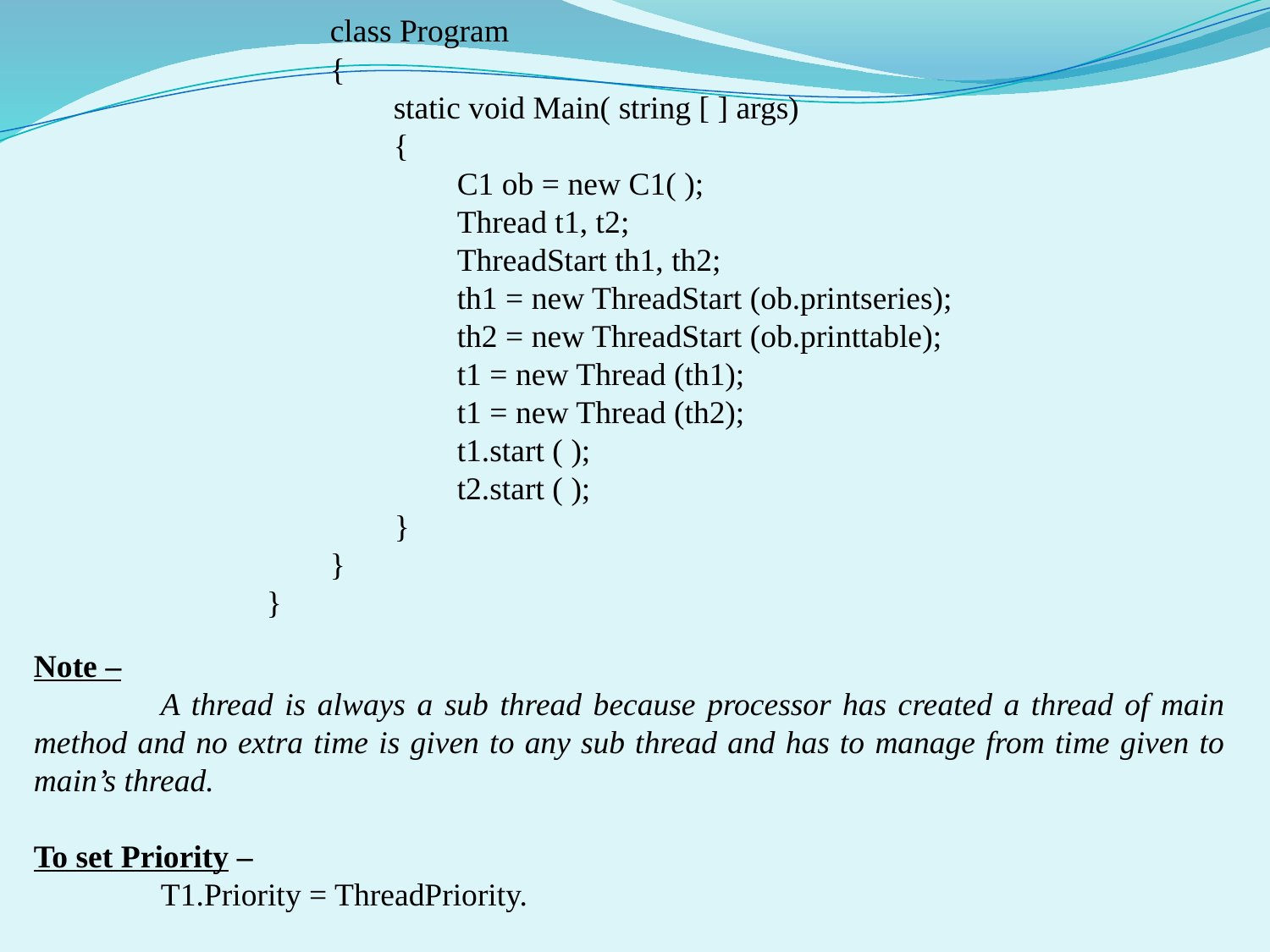

class Program
	{
static void Main( string [ ] args)
{
C1 ob = new C1( );
Thread t1, t2;
ThreadStart th1, th2;
th1 = new ThreadStart (ob.printseries);
th2 = new ThreadStart (ob.printtable);
t1 = new Thread (th1);
t1 = new Thread (th2);
t1.start ( );
t2.start ( );
}
	}
}
Note –
	A thread is always a sub thread because processor has created a thread of main method and no extra time is given to any sub thread and has to manage from time given to main’s thread.

To set Priority –
	T1.Priority = ThreadPriority.